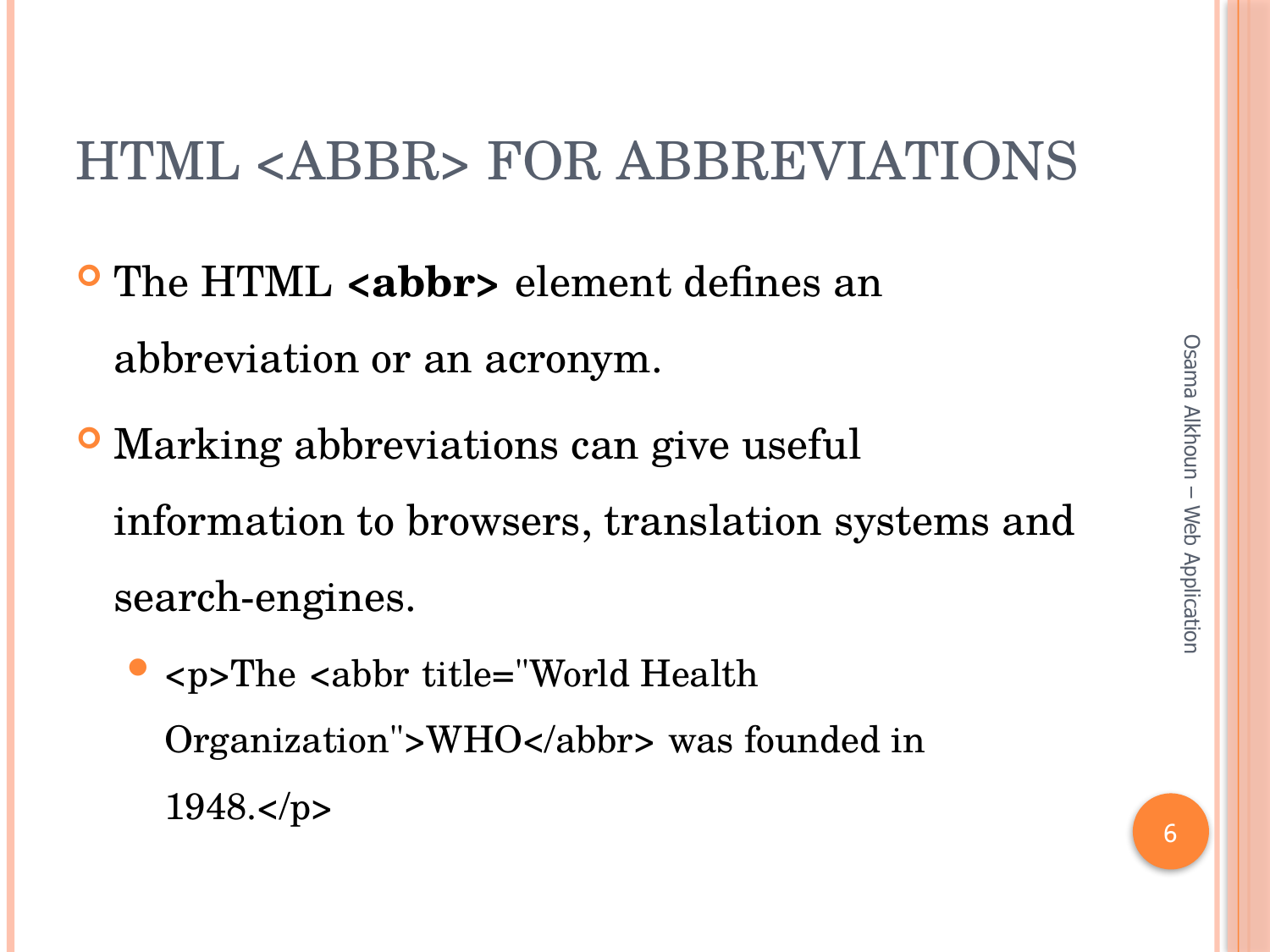

# HTML <abbr> for Abbreviations
The HTML <abbr> element defines an abbreviation or an acronym.
Marking abbreviations can give useful information to browsers, translation systems and search-engines.
<p>The <abbr title="World Health Organization">WHO</abbr> was founded in 1948.</p>
Osama Alkhoun – Web Application
6